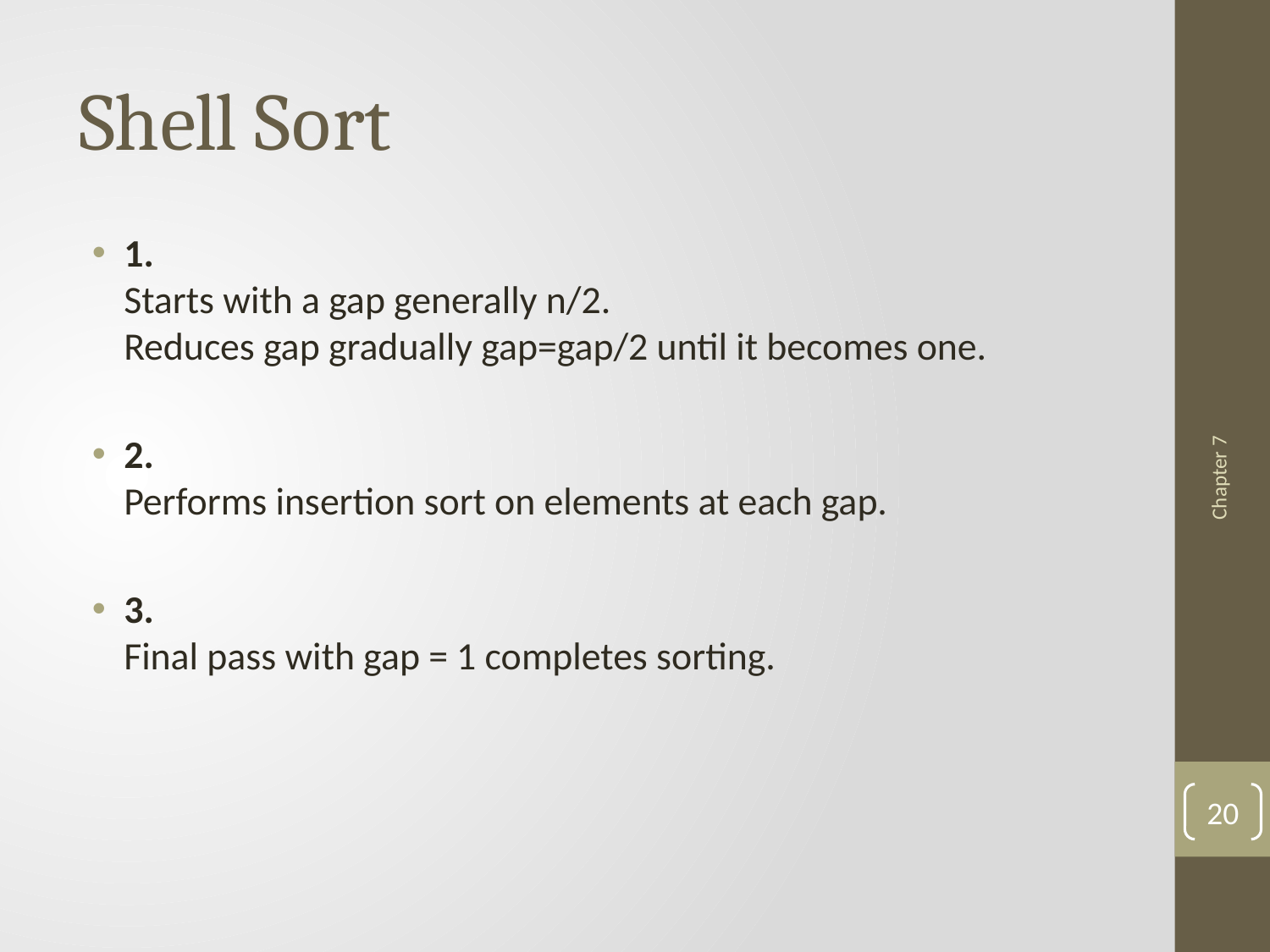

# Shell Sort
1.
Starts with a gap generally n/2.
Reduces gap gradually gap=gap/2 until it becomes one.

2.
Performs insertion sort on elements at each gap.

3.
Final pass with gap = 1 completes sorting.
Chapter 7
20